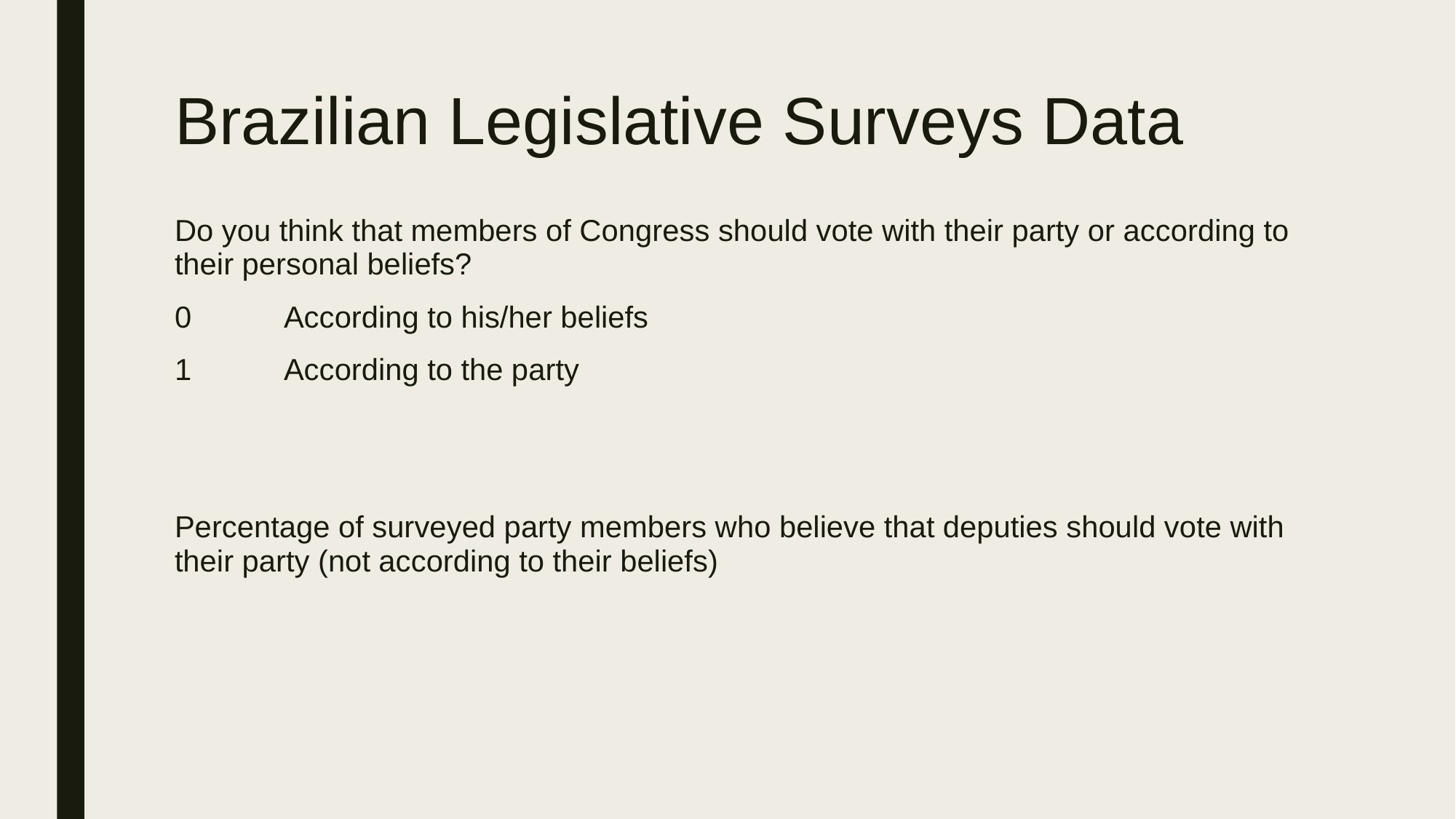

# Brazilian Legislative Surveys Data
Do you think that members of Congress should vote with their party or according to their personal beliefs?
0	According to his/her beliefs
1	According to the party

Percentage of surveyed party members who believe that deputies should vote with their party (not according to their beliefs)